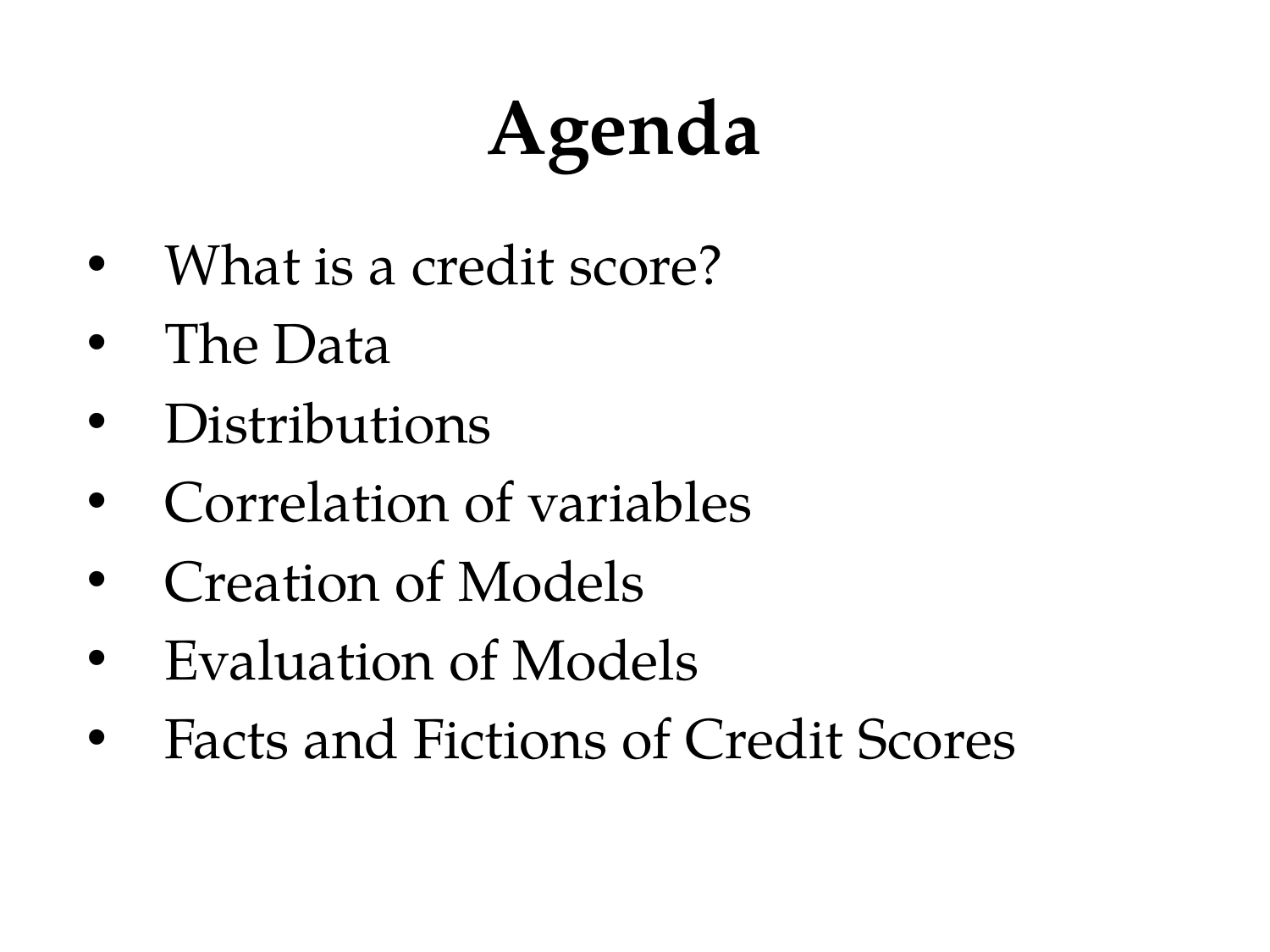

# Agenda
 What is a credit score?
 The Data
 Distributions
 Correlation of variables
 Creation of Models
 Evaluation of Models
 Facts and Fictions of Credit Scores